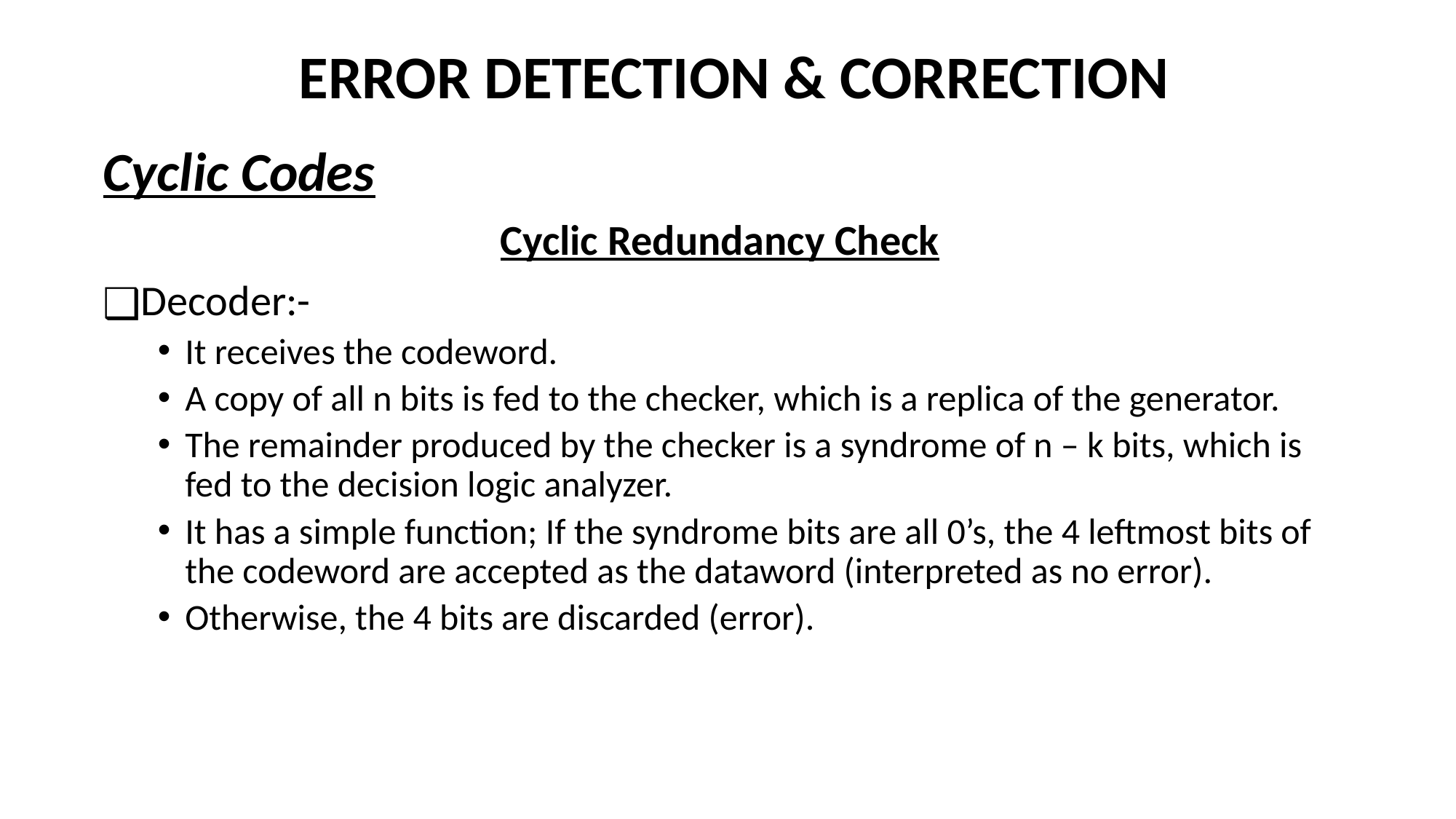

# ERROR DETECTION & CORRECTION
Cyclic Codes
Cyclic Redundancy Check
Decoder:-
It receives the codeword.
A copy of all n bits is fed to the checker, which is a replica of the generator.
The remainder produced by the checker is a syndrome of n – k bits, which is fed to the decision logic analyzer.
It has a simple function; If the syndrome bits are all 0’s, the 4 leftmost bits of the codeword are accepted as the dataword (interpreted as no error).
Otherwise, the 4 bits are discarded (error).